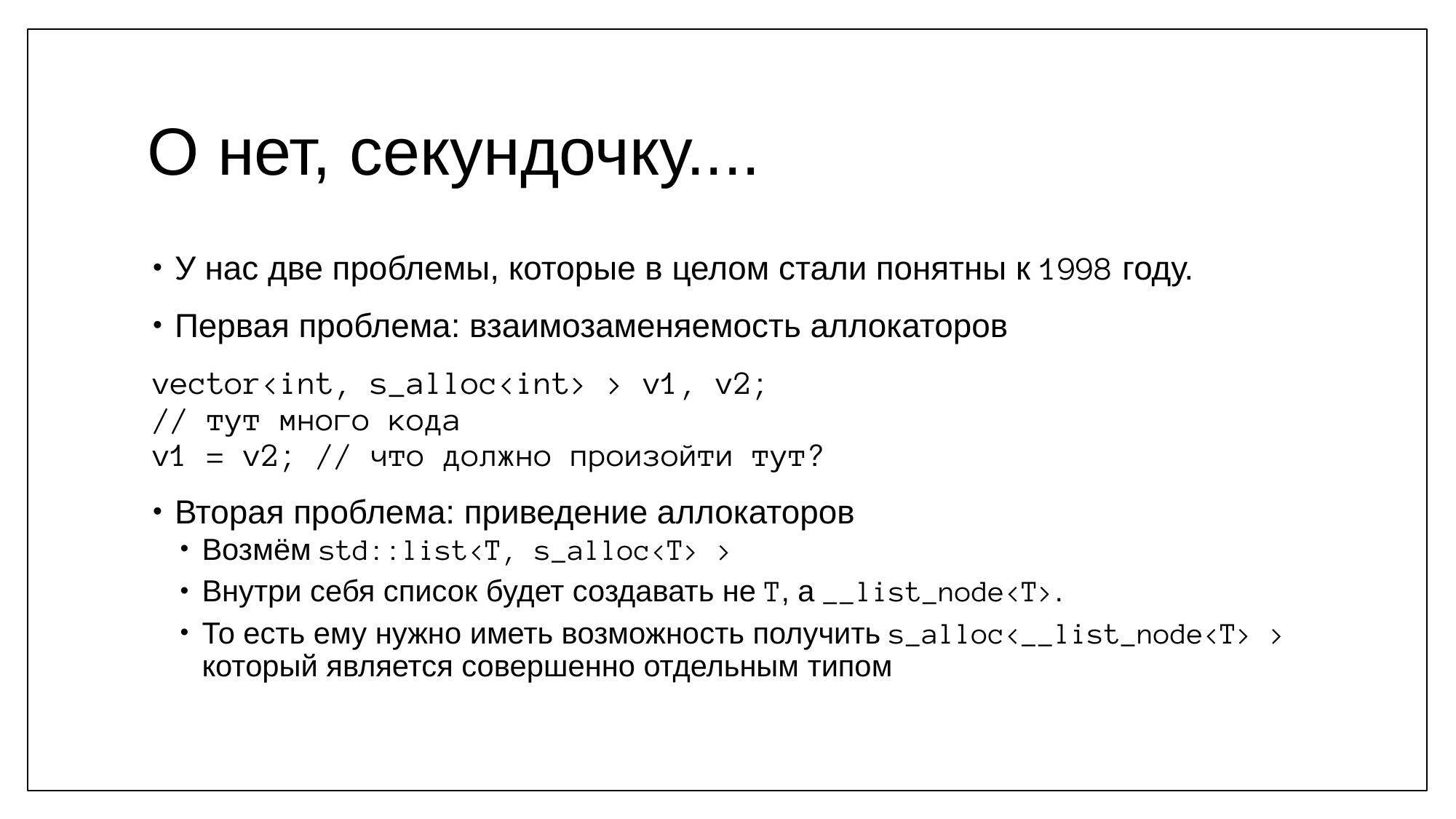

# О нет, секундочку....
У нас две проблемы, которые в целом стали понятны к 1998 году.
Первая проблема: взаимозаменяемость аллокаторов
vector<int, s_alloc<int> > v1, v2;
// тут много кода
v1 = v2; // что должно произойти тут?
Вторая проблема: приведение аллокаторов
Возмём std::list<T, s_alloc<T> >
Внутри себя список будет создавать не T, а __list_node<T>.
То есть ему нужно иметь возможность получить s_alloc<__list_node<T> > который является совершенно отдельным типом